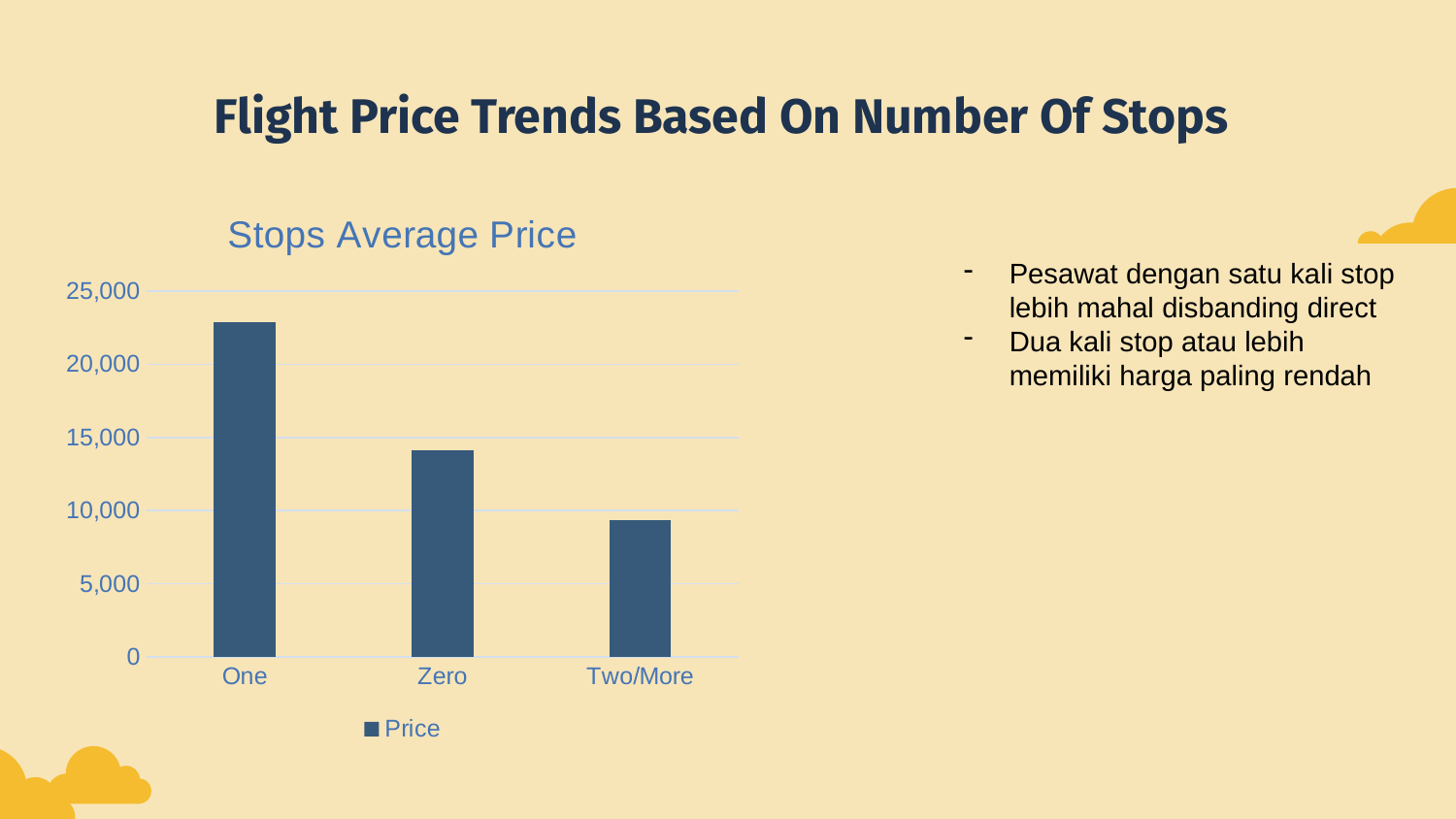

# Flight Price Trends Based On Number Of Stops

### Chart: Stops Average Price

| Category | Price |
|---|---|
| One | 22900.0 |
| Zero | 14113.0 |
| Two/More | 9375.0 |
Pesawat dengan satu kali stop lebih mahal disbanding direct
Dua kali stop atau lebih memiliki harga paling rendah